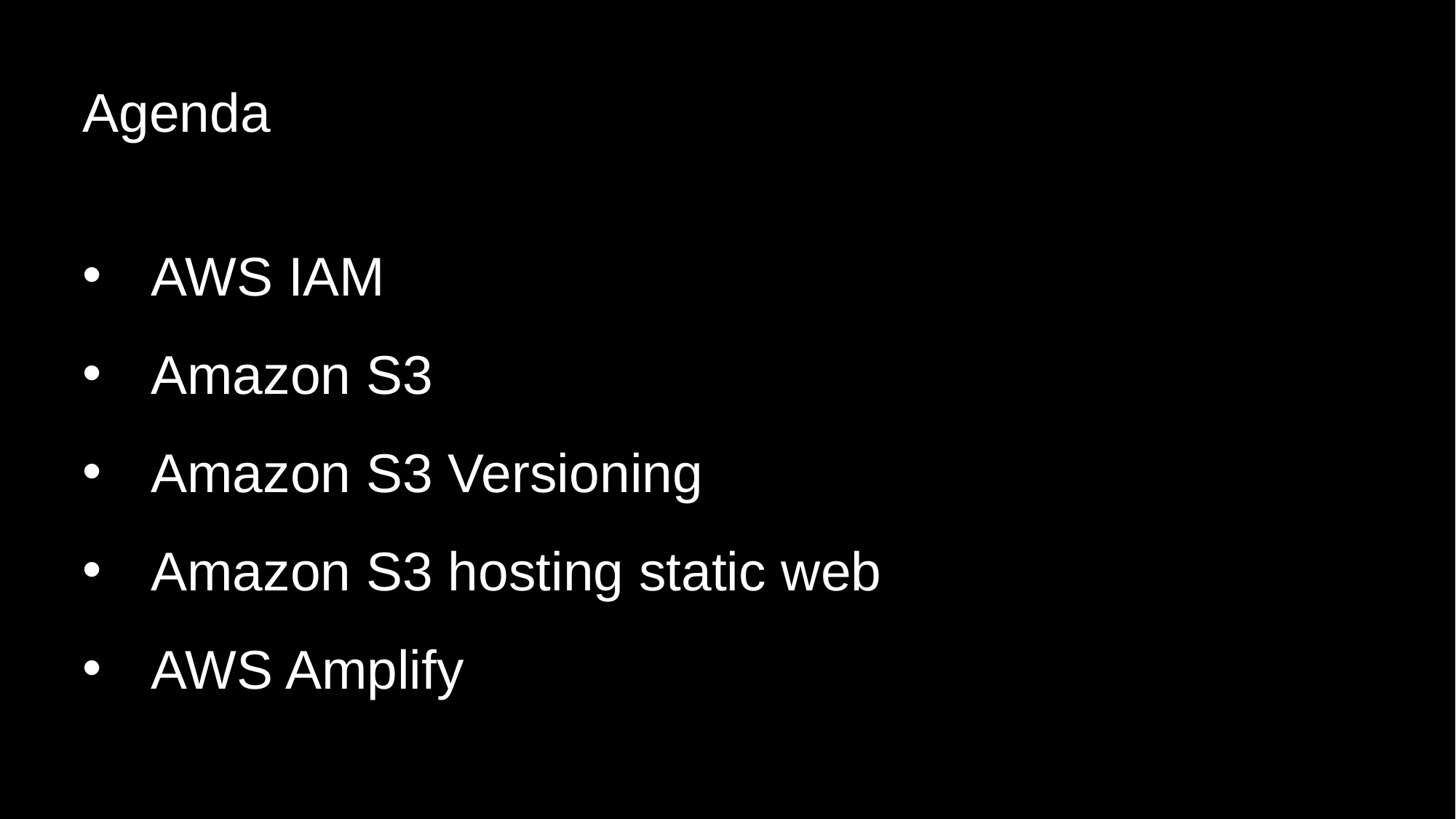

Agenda

AWS IAM
Amazon S3
Amazon S3 Versioning
Amazon S3 hosting static web
AWS Amplify